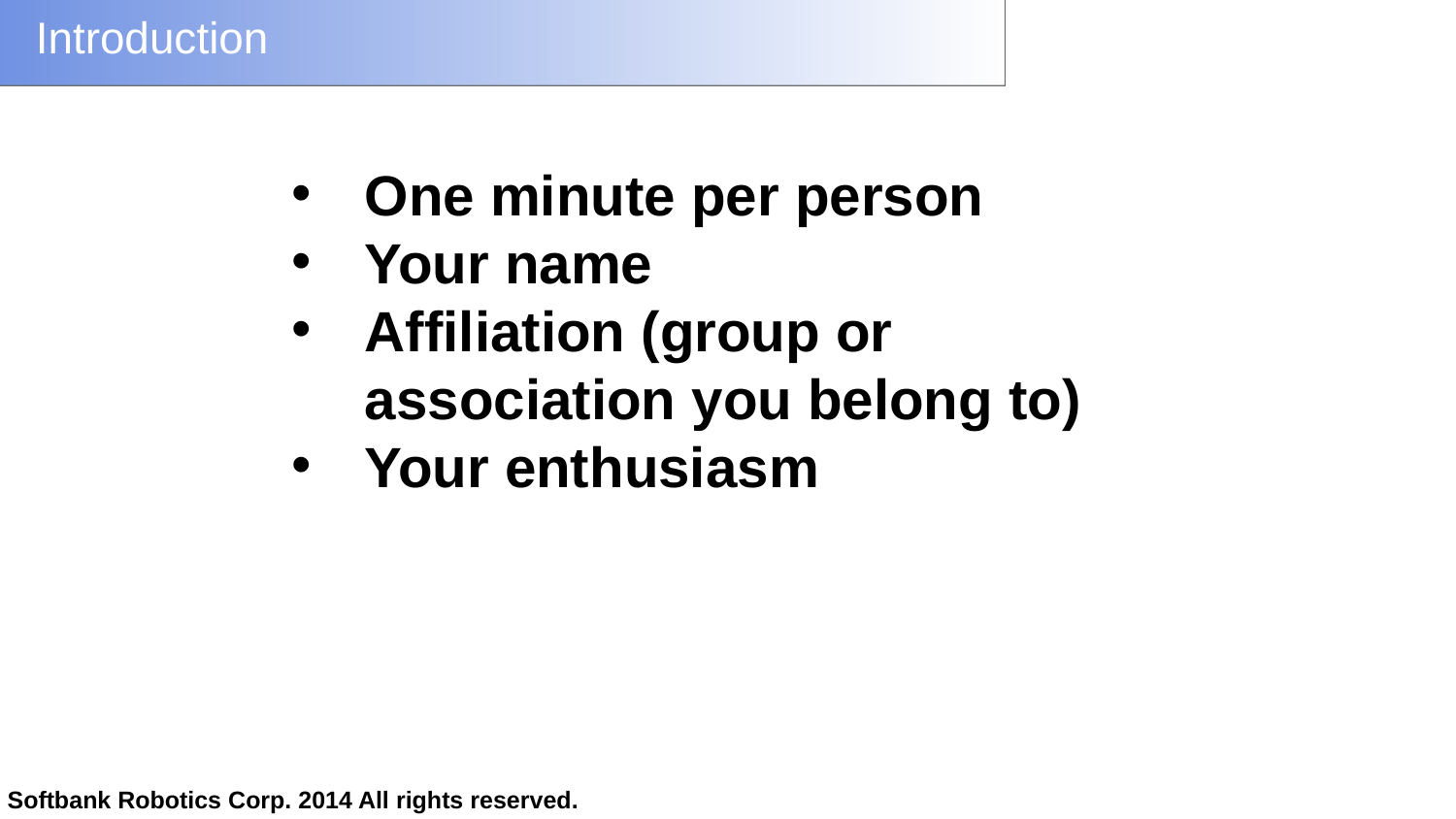

# Introduction
One minute per person
Your name
Affiliation (group or association you belong to)
Your enthusiasm